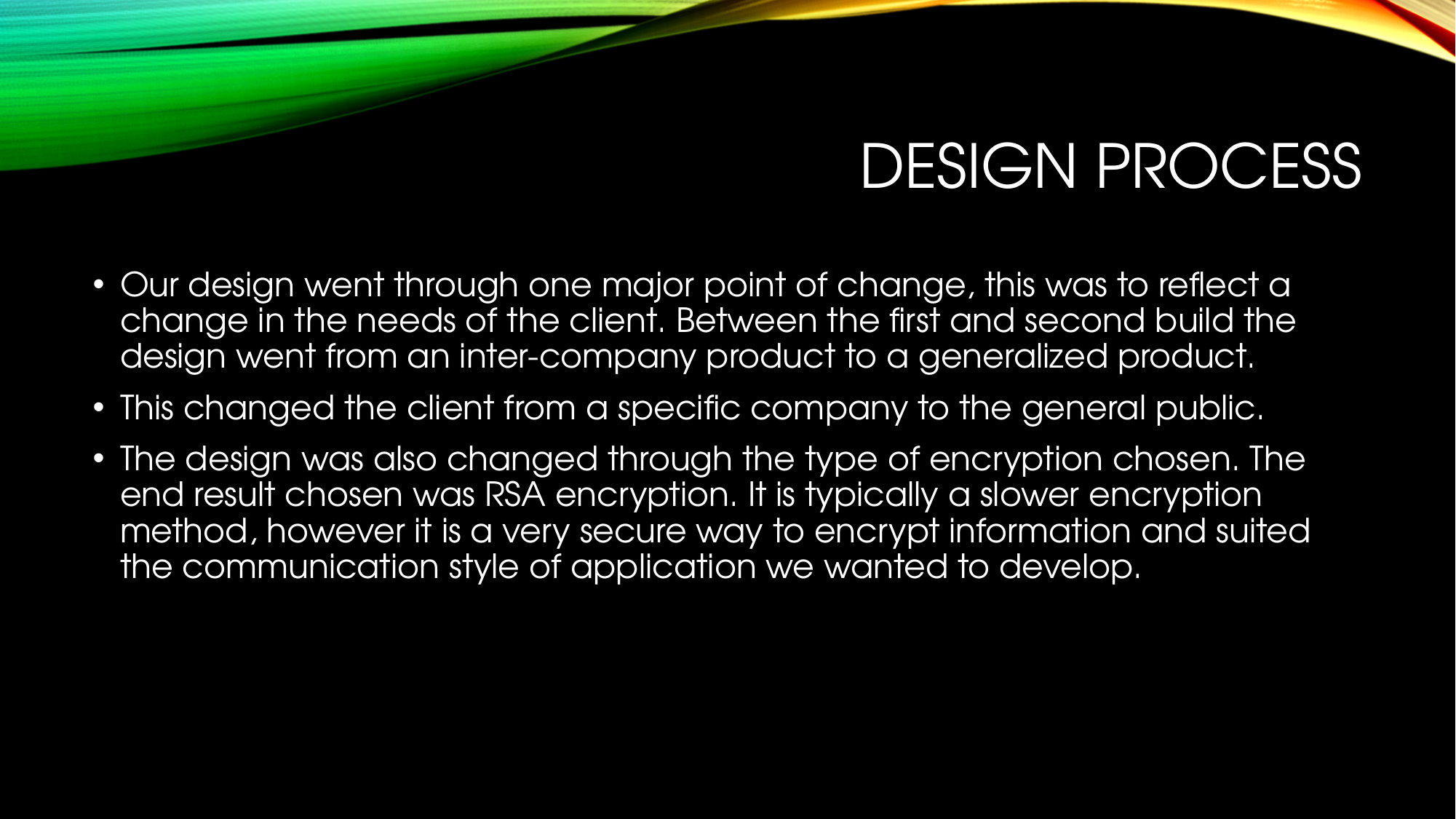

# Design Process
Our design went through one major point of change, this was to reflect a change in the needs of the client. Between the first and second build the design went from an inter-company product to a generalized product.
This changed the client from a specific company to the general public.
The design was also changed through the type of encryption chosen. The end result chosen was RSA encryption. It is typically a slower encryption method, however it is a very secure way to encrypt information and suited the communication style of application we wanted to develop.